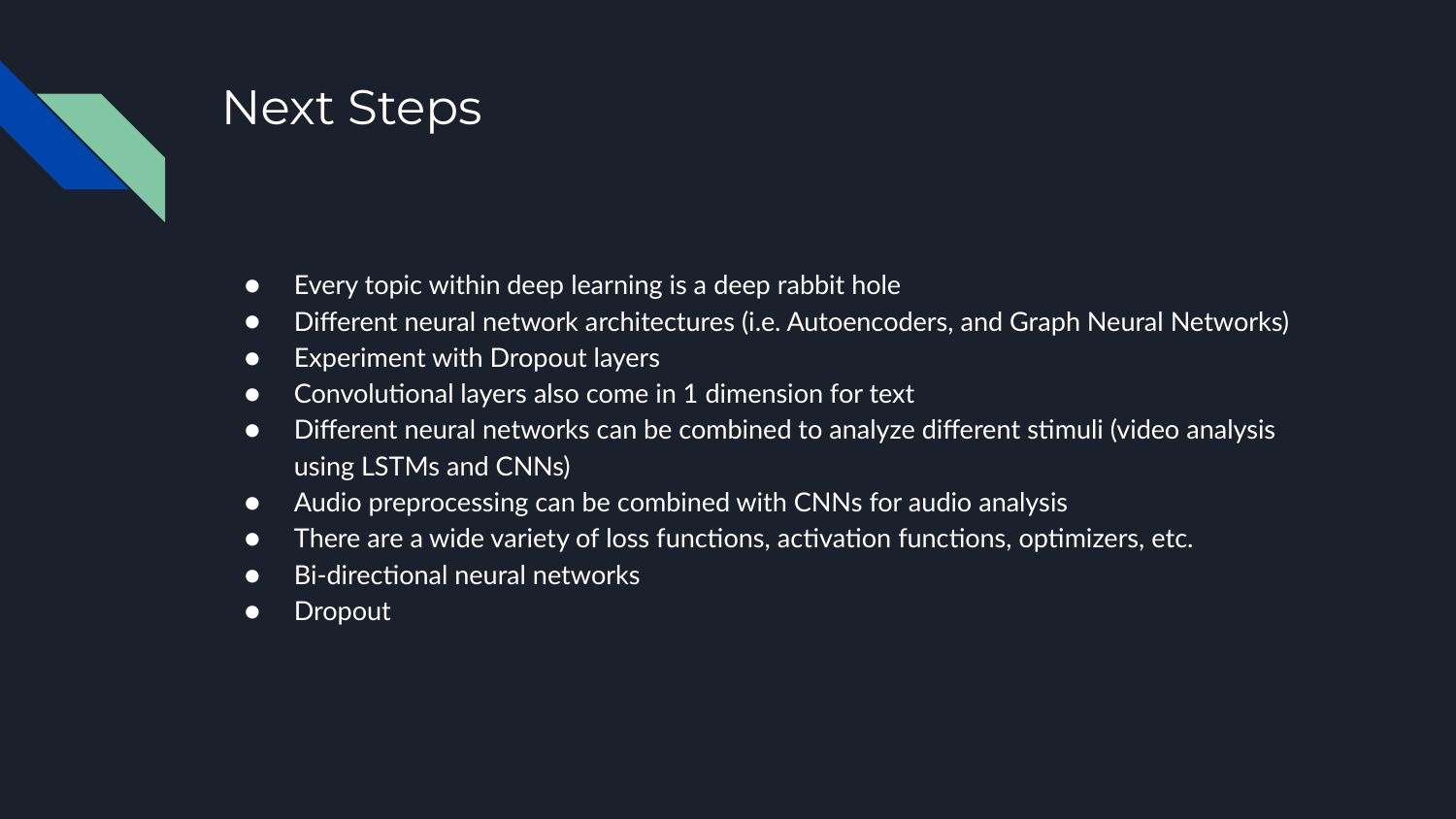

# Next Steps
Every topic within deep learning is a deep rabbit hole
Different neural network architectures (i.e. Autoencoders, and Graph Neural Networks)
Experiment with Dropout layers
Convolutional layers also come in 1 dimension for text
Different neural networks can be combined to analyze different stimuli (video analysis using LSTMs and CNNs)
Audio preprocessing can be combined with CNNs for audio analysis
There are a wide variety of loss functions, activation functions, optimizers, etc.
Bi-directional neural networks
Dropout